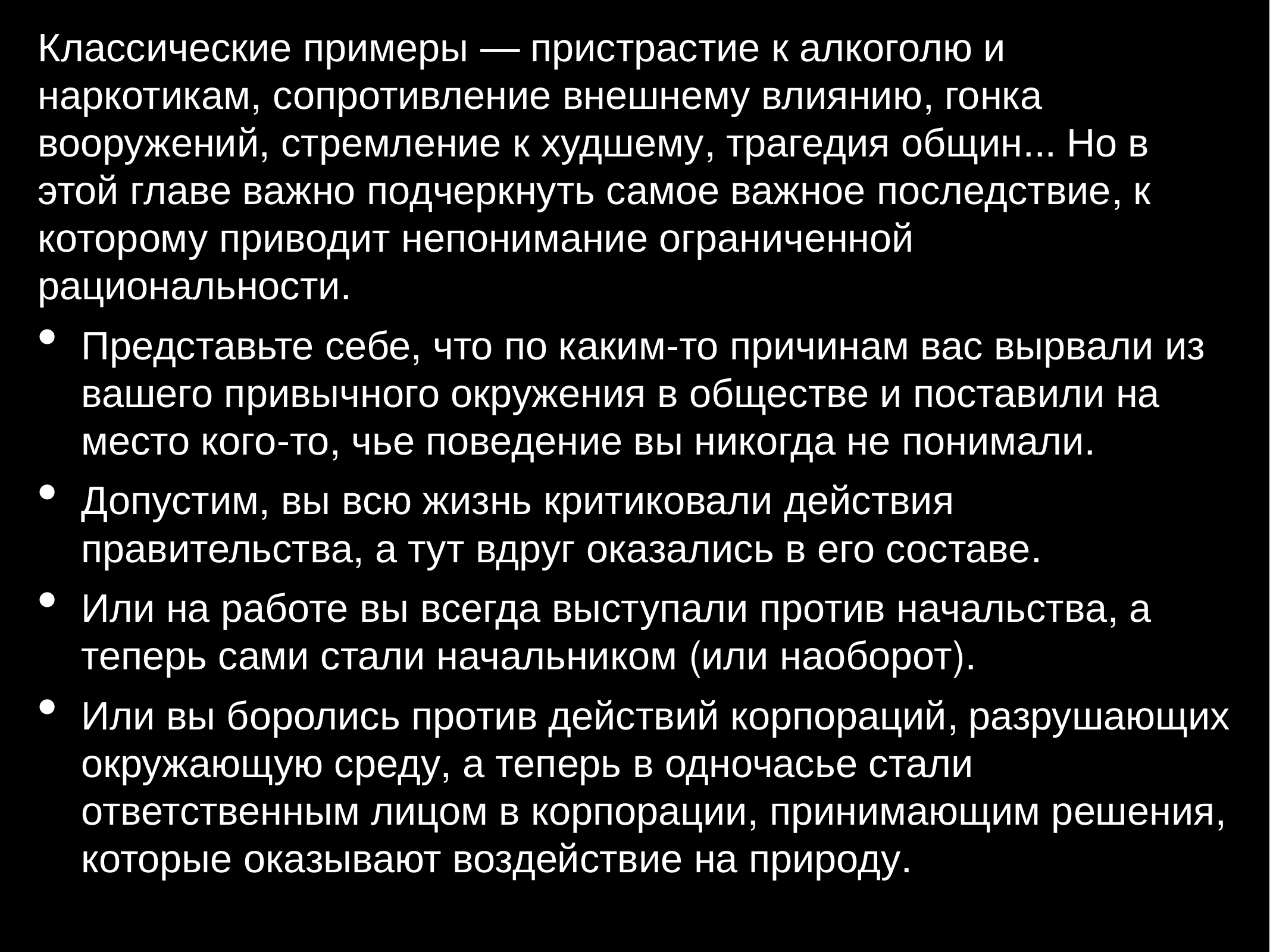

70
Классические примеры — пристрастие к алкоголю и наркотикам, сопротивление внешнему влиянию, гонка вооружений, стремление к худшему, трагедия общин... Но в этой главе важно подчеркнуть самое важное последствие, к которому приводит непонимание ограниченной рациональности.
Представьте себе, что по каким-то причинам вас вырвали из вашего привычного окружения в обществе и поставили на место кого-то, чье поведение вы никогда не понимали.
Допустим, вы всю жизнь критиковали действия правительства, а тут вдруг оказались в его составе.
Или на работе вы всегда выступали против начальства, а теперь сами стали начальником (или наоборот).
Или вы боролись против действий корпораций, разрушающих окружающую среду, а теперь в одночасье стали ответственным лицом в корпорации, принимающим решения, которые оказывают воздействие на природу.